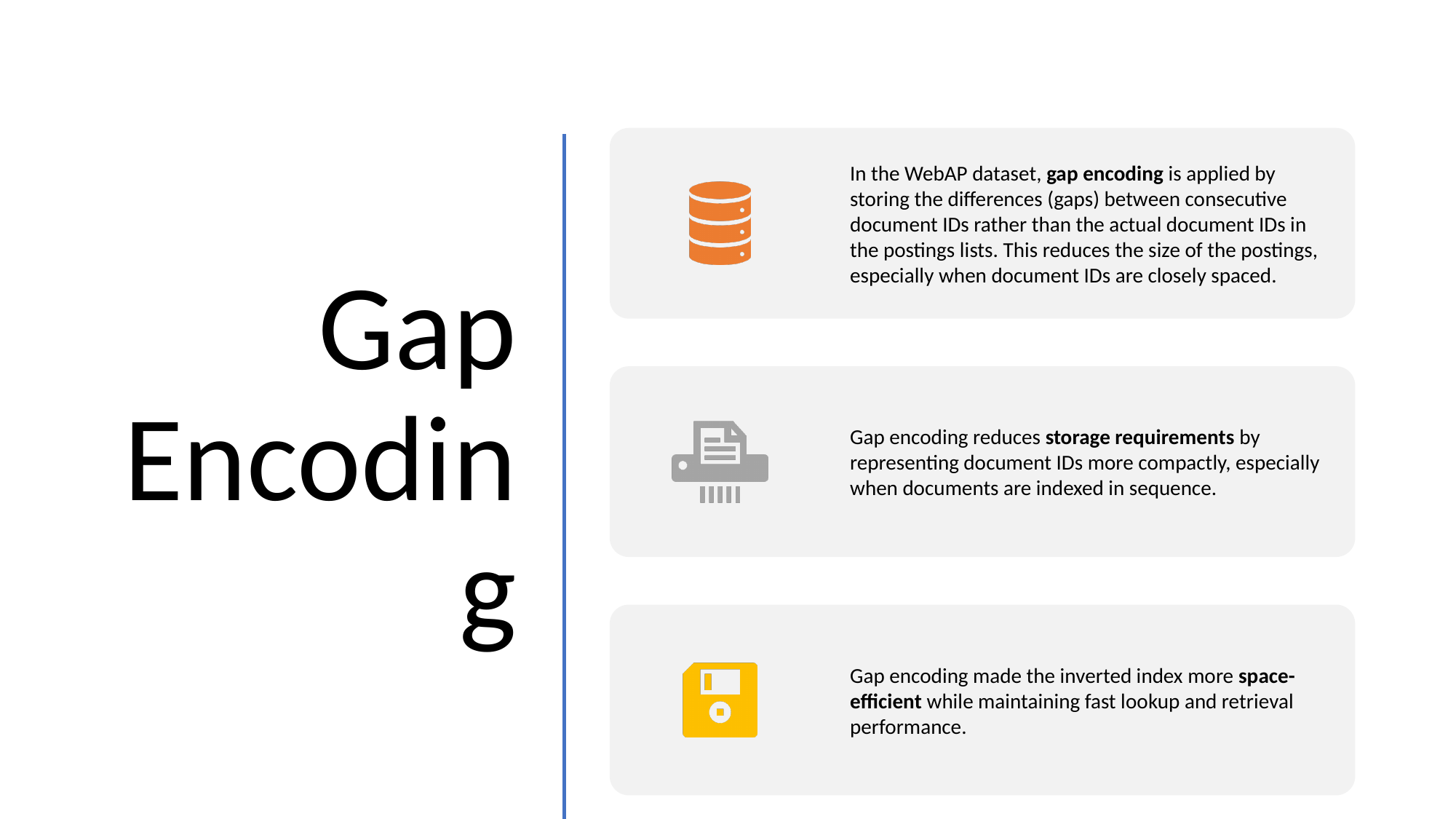

# Gap Encoding
In the WebAP dataset, gap encoding is applied by storing the differences (gaps) between consecutive document IDs rather than the actual document IDs in the postings lists. This reduces the size of the postings, especially when document IDs are closely spaced.
Gap encoding reduces storage requirements by representing document IDs more compactly, especially when documents are indexed in sequence.
Gap encoding made the inverted index more space-efficient while maintaining fast lookup and retrieval performance.